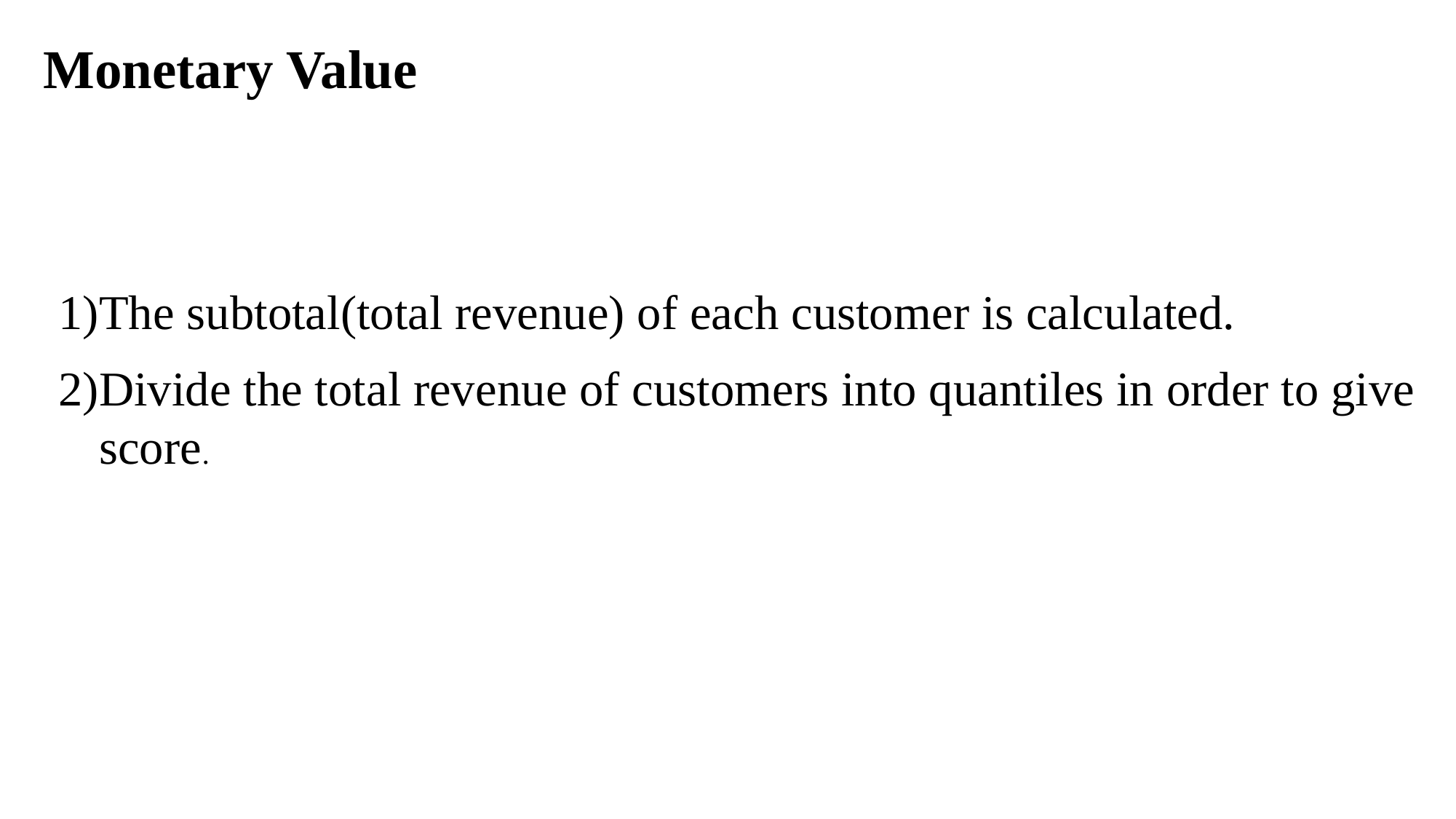

Monetary Value
The subtotal(total revenue) of each customer is calculated.
Divide the total revenue of customers into quantiles in order to give score.